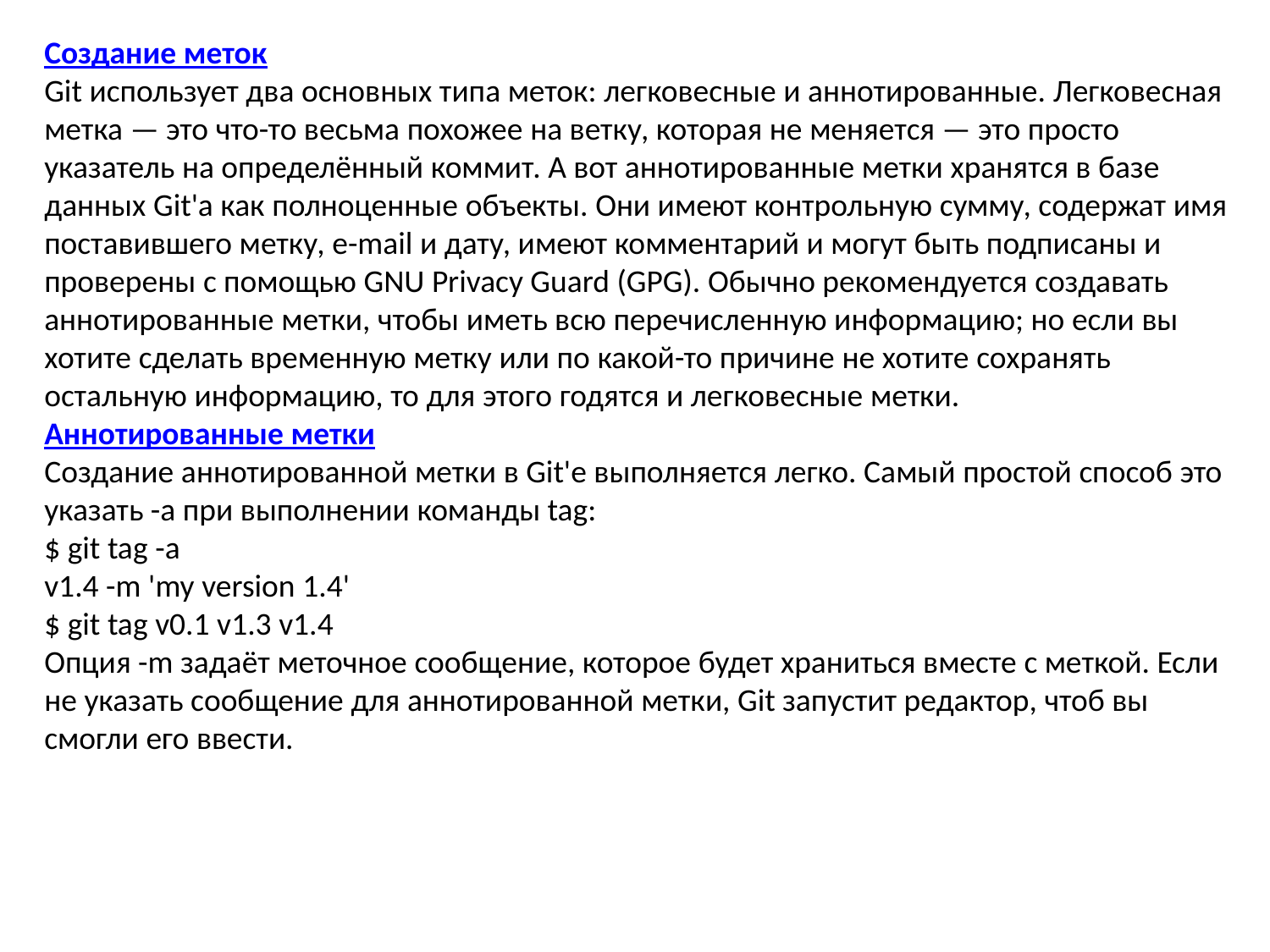

Создание меток
Git использует два основных типа меток: легковесные и аннотированные. Легковесная метка — это что-то весьма похожее на ветку, которая не меняется — это просто указатель на определённый коммит. А вот аннотированные метки хранятся в базе данных Git'а как полноценные объекты. Они имеют контрольную сумму, содержат имя поставившего метку, e-mail и дату, имеют комментарий и могут быть подписаны и проверены с помощью GNU Privacy Guard (GPG). Обычно рекомендуется создавать аннотированные метки, чтобы иметь всю перечисленную информацию; но если вы хотите сделать временную метку или по какой-то причине не хотите сохранять остальную информацию, то для этого годятся и легковесные метки.
Аннотированные метки
Создание аннотированной метки в Git'е выполняется легко. Самый простой способ это указать -a при выполнении команды tag:
$ git tag -a
v1.4 -m 'my version 1.4'
$ git tag v0.1 v1.3 v1.4
Опция -m задаёт меточное сообщение, которое будет храниться вместе с меткой. Если не указать сообщение для аннотированной метки, Git запустит редактор, чтоб вы смогли его ввести.